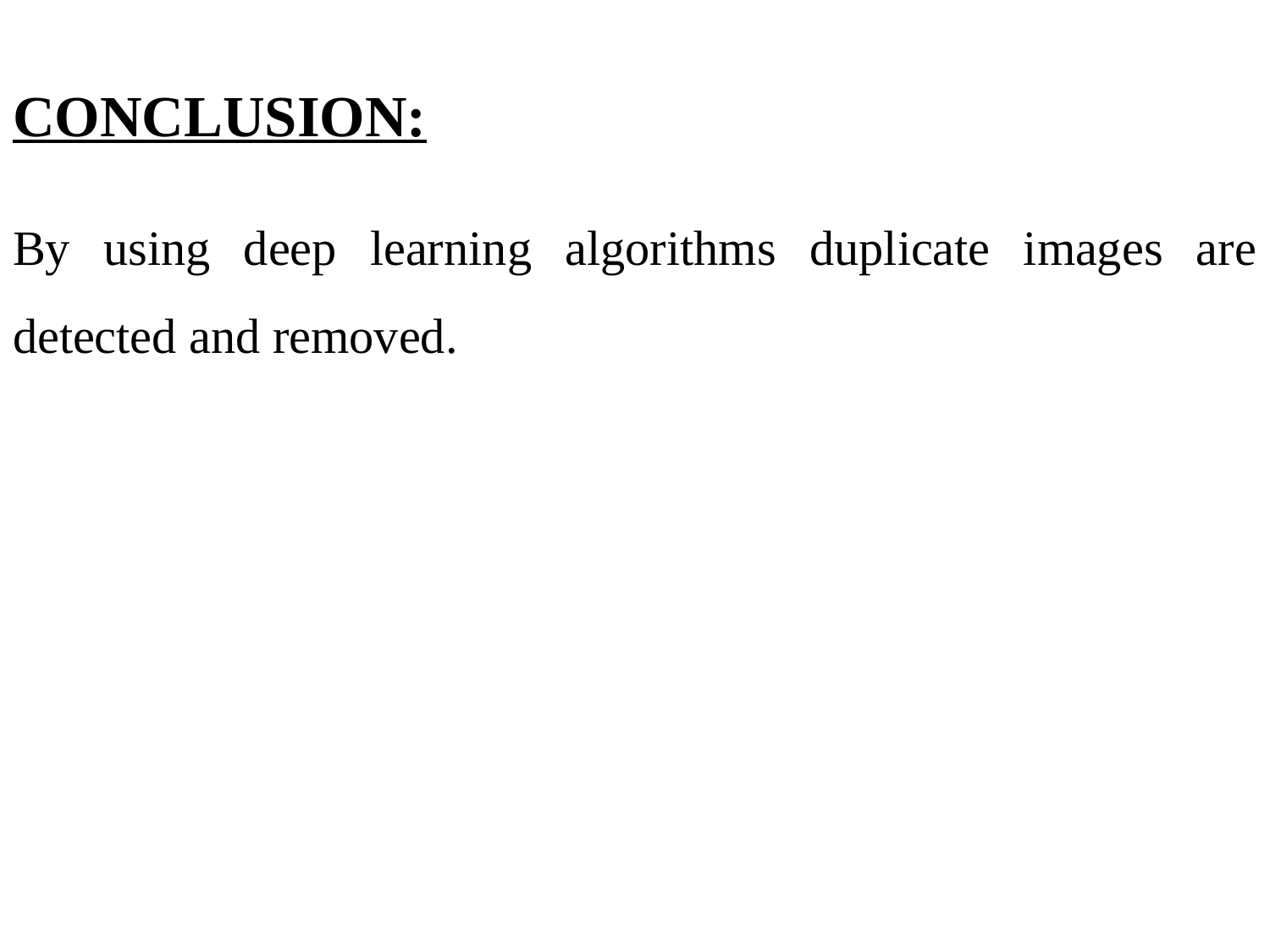

# CONCLUSION:
By using deep learning algorithms duplicate images are detected and removed.